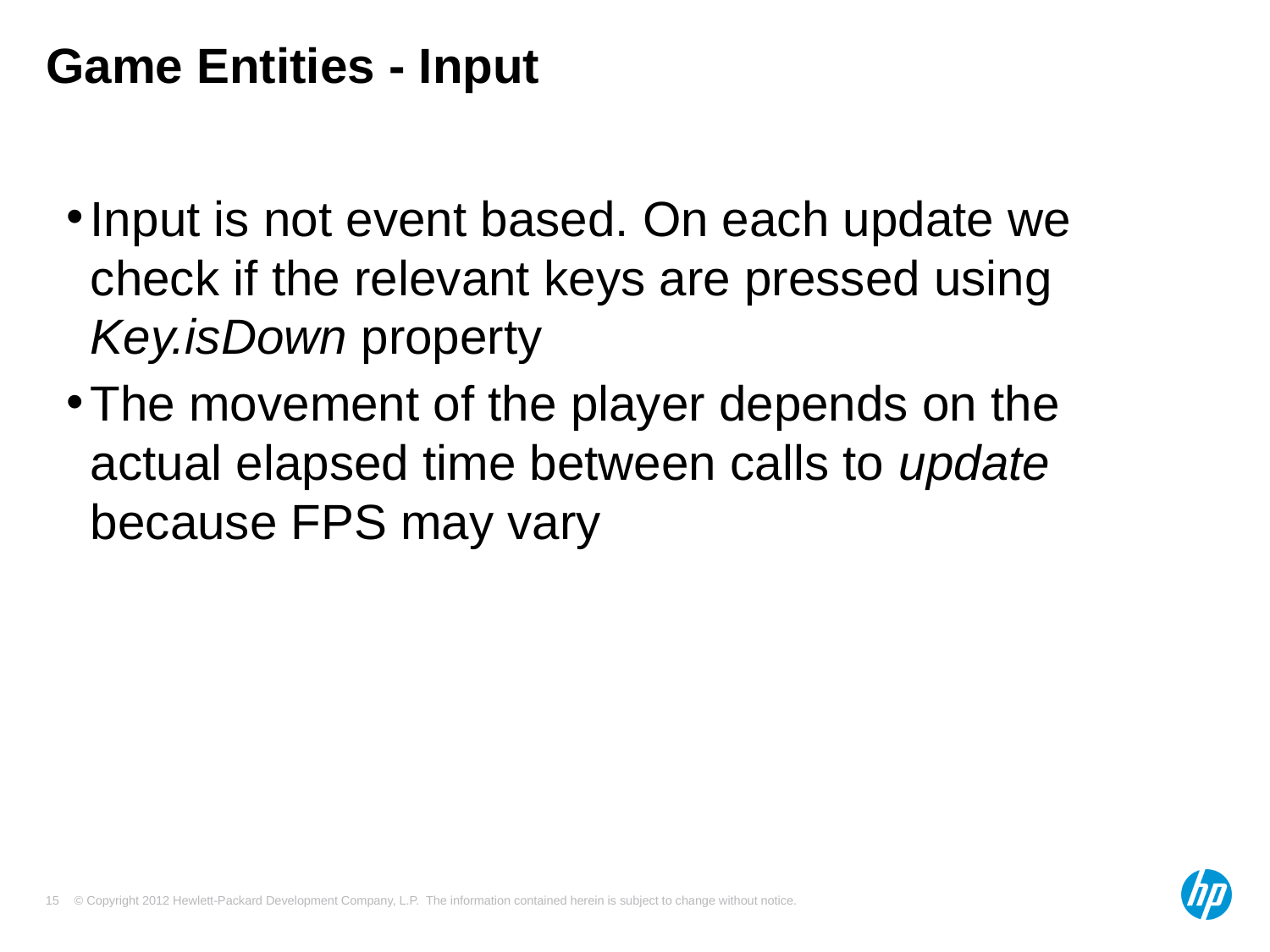

# Game Entities - Input

Input is not event based. On each update we check if the relevant keys are pressed using Key.isDown property
The movement of the player depends on the actual elapsed time between calls to update because FPS may vary